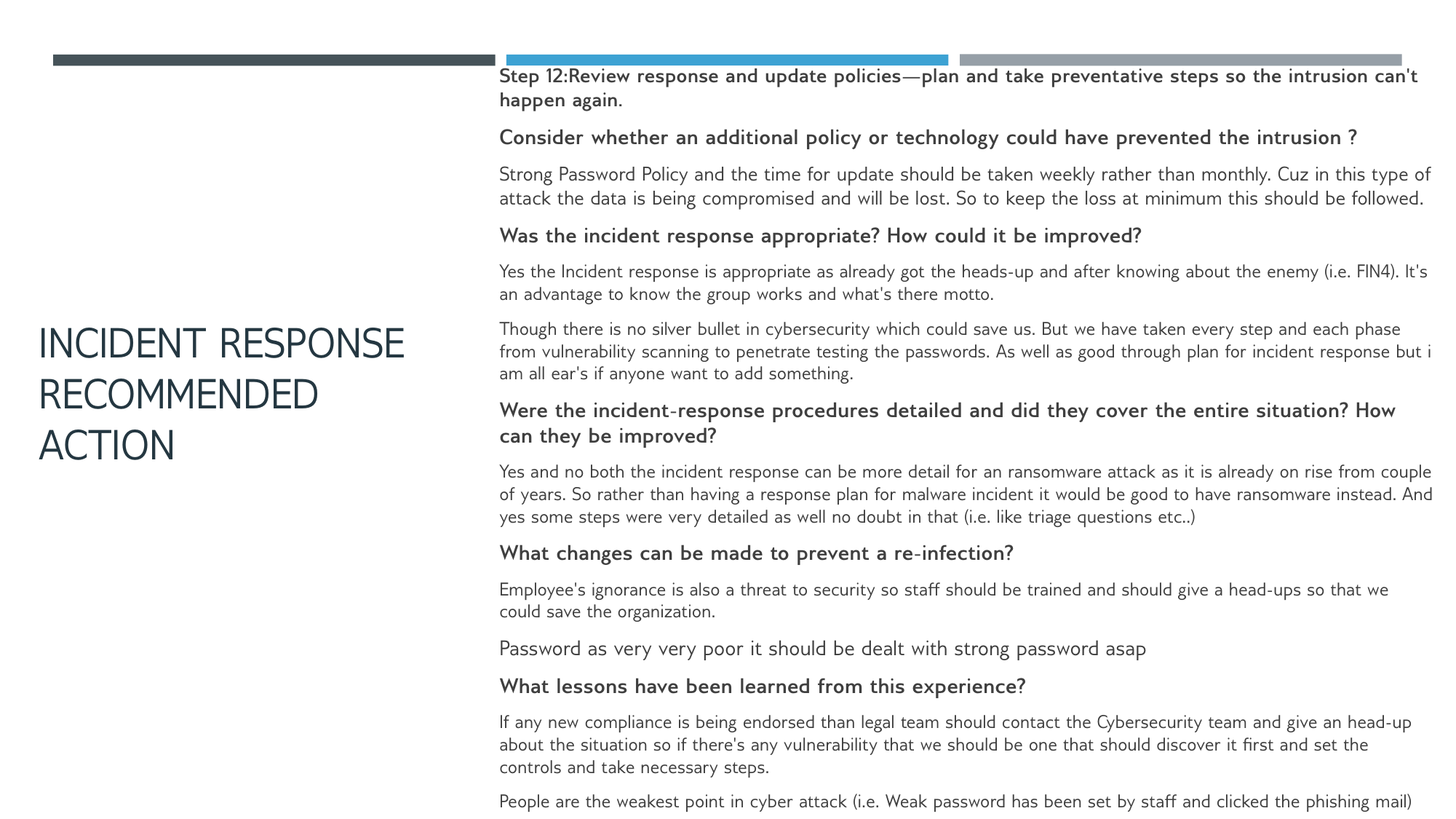

Step 12:Review response and update policies—plan and take preventative steps so the intrusion can't happen again.
Consider whether an additional policy or technology could have prevented the intrusion ?
Strong Password Policy and the time for update should be taken weekly rather than monthly. Cuz in this type of attack the data is being compromised and will be lost. So to keep the loss at minimum this should be followed.
Was the incident response appropriate? How could it be improved?
Yes the Incident response is appropriate as already got the heads-up and after knowing about the enemy (i.e. FIN4). It's an advantage to know the group works and what's there motto.
Though there is no silver bullet in cybersecurity which could save us. But we have taken every step and each phase from vulnerability scanning to penetrate testing the passwords. As well as good through plan for incident response but i am all ear's if anyone want to add something.
Were the incident-response procedures detailed and did they cover the entire situation? How can they be improved?
Yes and no both the incident response can be more detail for an ransomware attack as it is already on rise from couple of years. So rather than having a response plan for malware incident it would be good to have ransomware instead. And yes some steps were very detailed as well no doubt in that (i.e. like triage questions etc..)
What changes can be made to prevent a re-infection?
Employee's ignorance is also a threat to security so staff should be trained and should give a head-ups so that we could save the organization.
Password as very very poor it should be dealt with strong password asap
What lessons have been learned from this experience?
If any new compliance is being endorsed than legal team should contact the Cybersecurity team and give an head-up about the situation so if there's any vulnerability that we should be one that should discover it first and set the controls and take necessary steps.
People are the weakest point in cyber attack (i.e. Weak password has been set by staff and clicked the phishing mail)
# INCIDENT RESPONSE RECOMMENDED ACTION